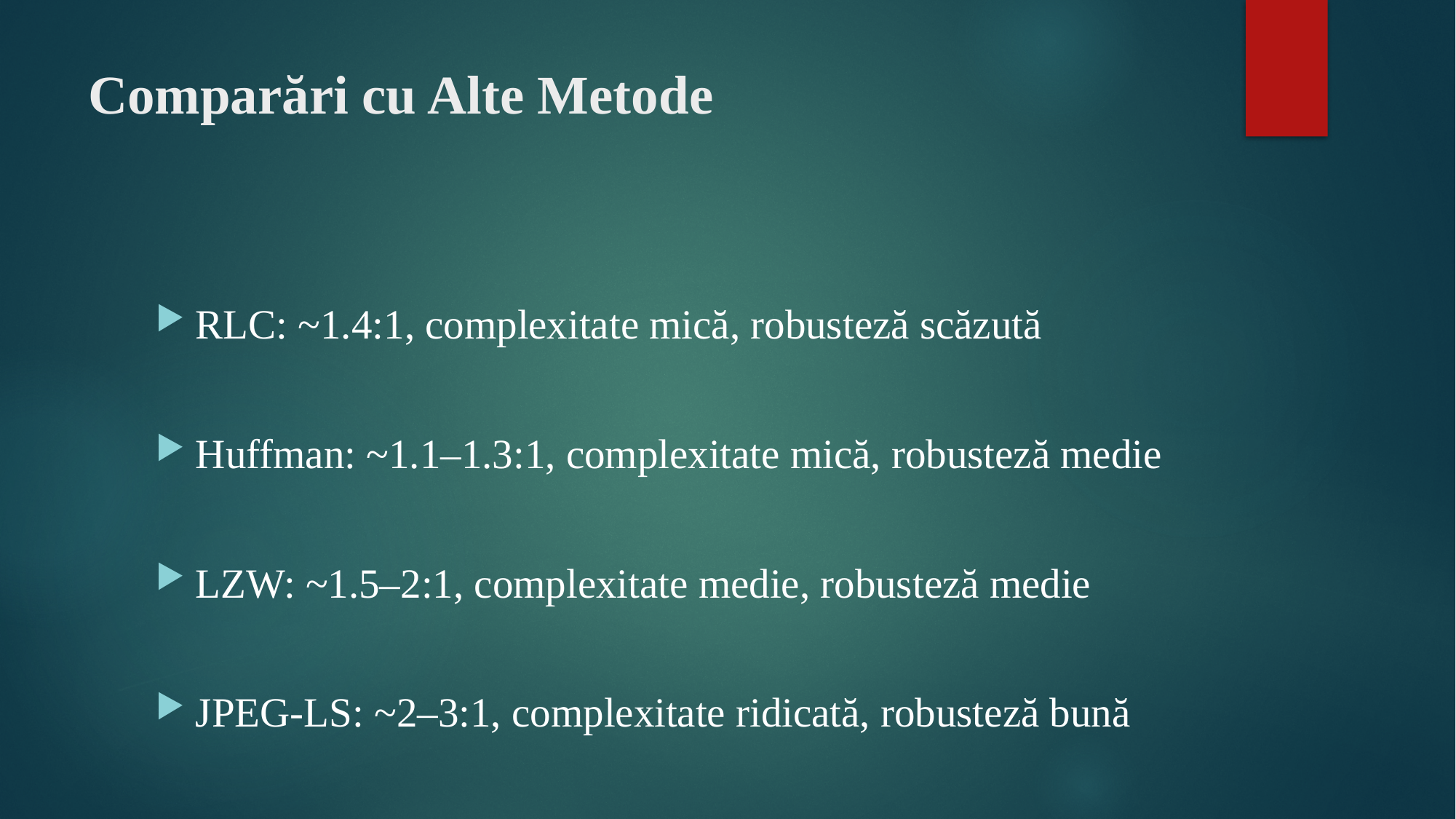

# Comparări cu Alte Metode

RLC: ~1.4:1, complexitate mică, robusteză scăzută

Huffman: ~1.1–1.3:1, complexitate mică, robusteză medie

LZW: ~1.5–2:1, complexitate medie, robusteză medie

JPEG-LS: ~2–3:1, complexitate ridicată, robusteză bună